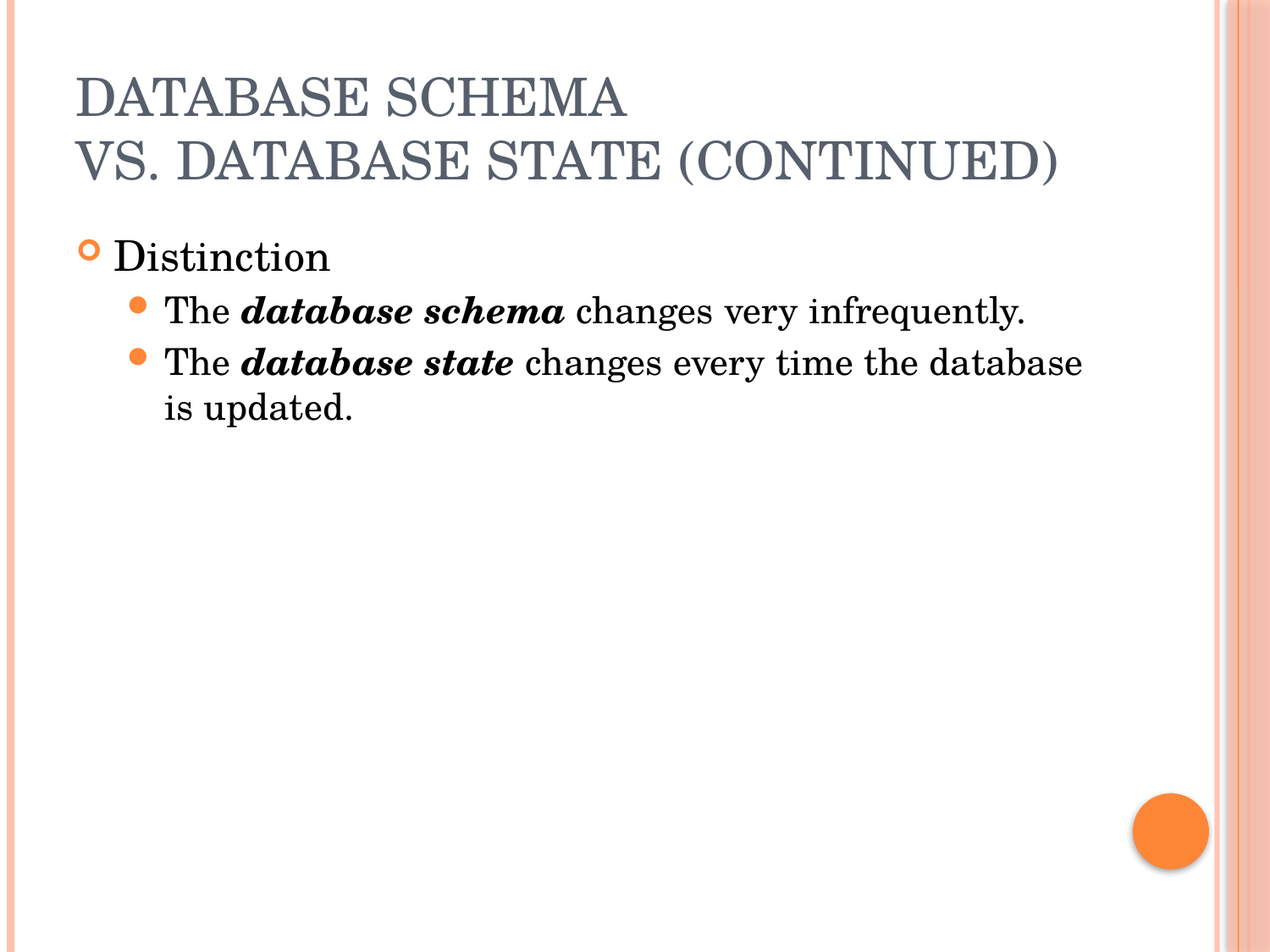

# Database Schema vs. Database State (continued)
Distinction
The database schema changes very infrequently.
The database state changes every time the database is updated.
Slide 2- 26